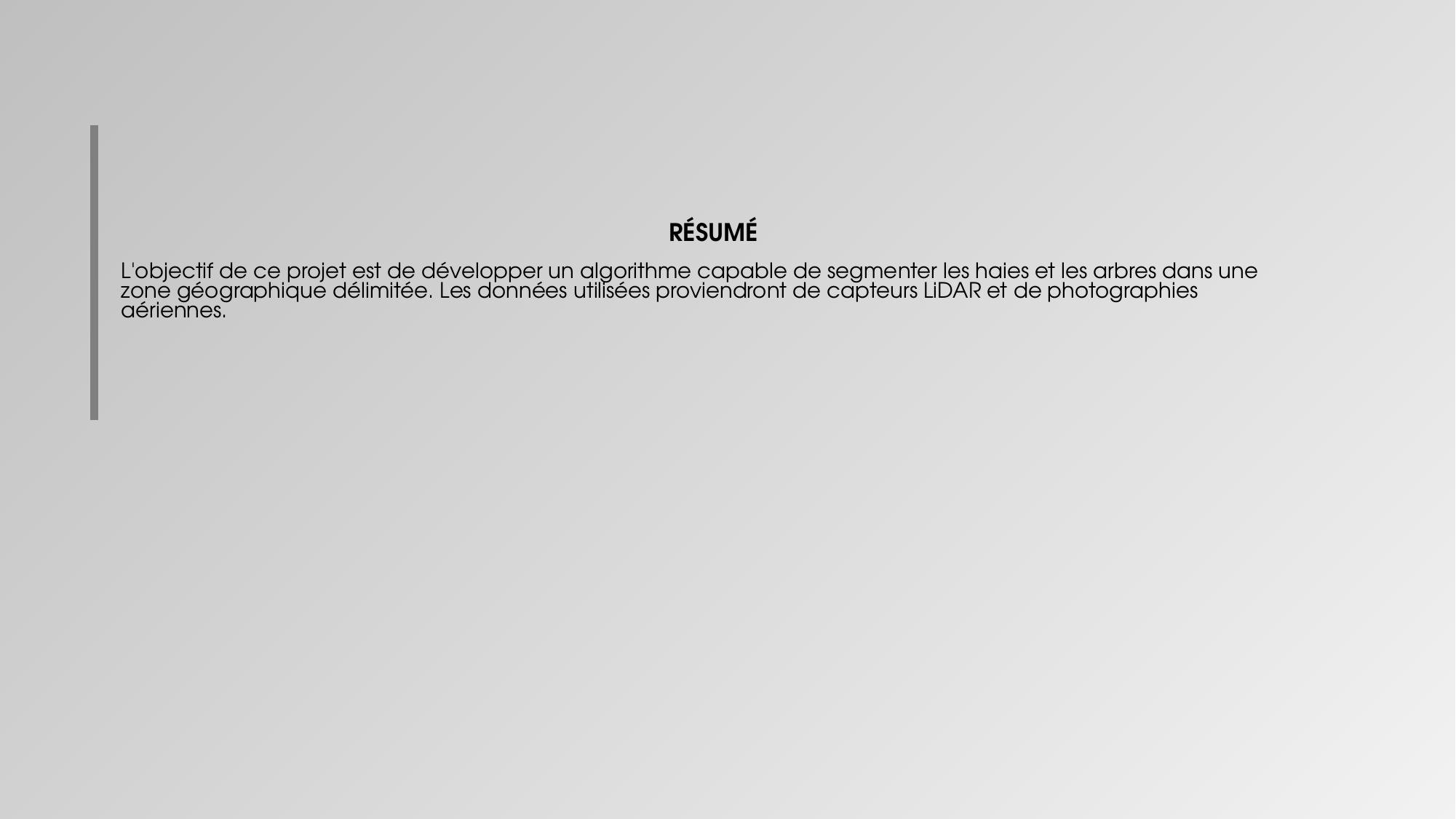

| RÉSUMÉ L'objectif de ce projet est de développer un algorithme capable de segmenter les haies et les arbres dans une zone géographique délimitée. Les données utilisées proviendront de capteurs LiDAR et de photographies aériennes. |
| --- |